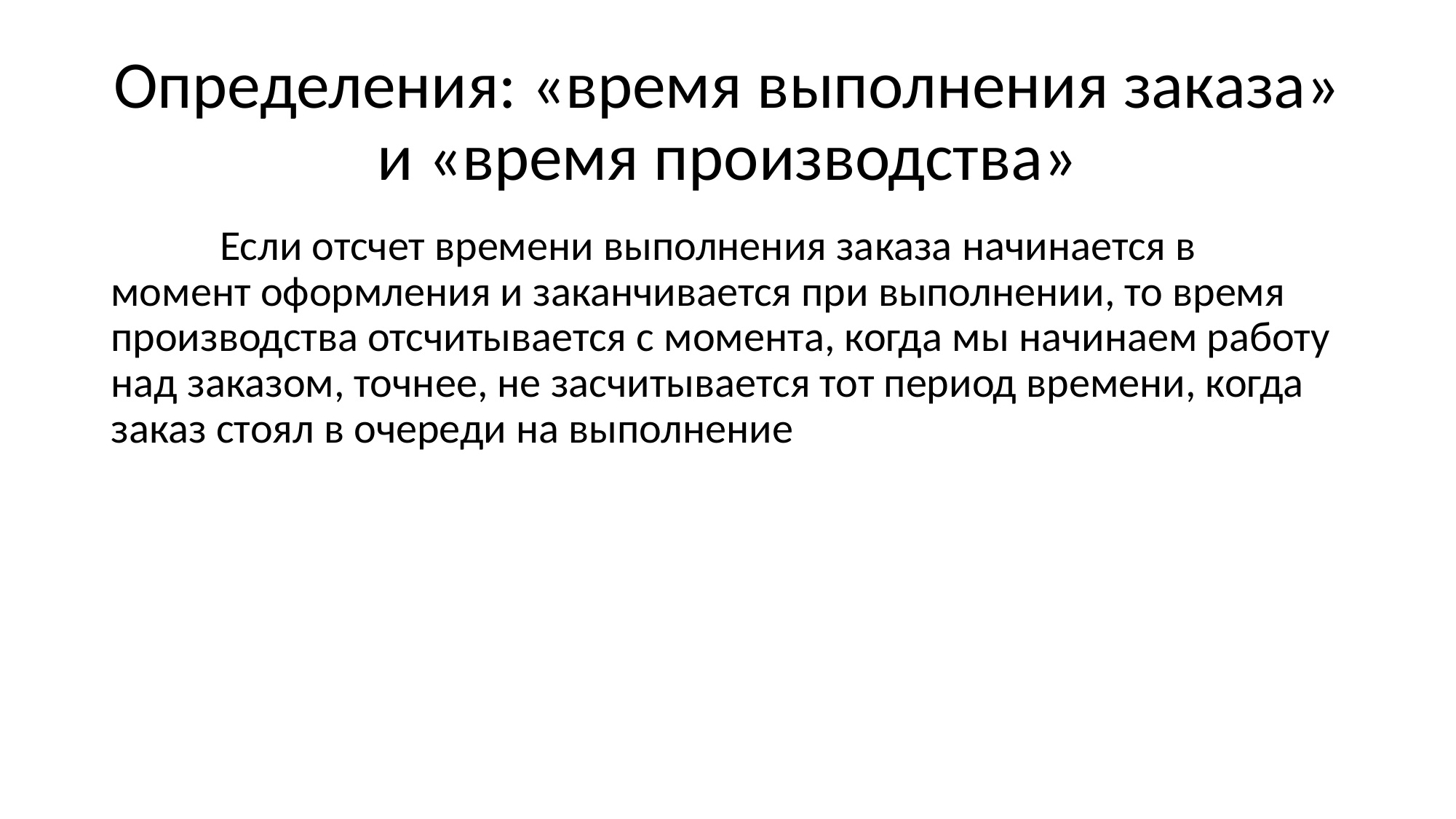

# Определения: «время выполнения заказа» и «время производства»
	Если отсчет времени выполнения заказа начинается в момент оформления и заканчивается при выполнении, то время производства отсчитывается с момента, когда мы начинаем работу над заказом, точнее, не засчитывается тот период времени, когда заказ стоял в очереди на выполнение